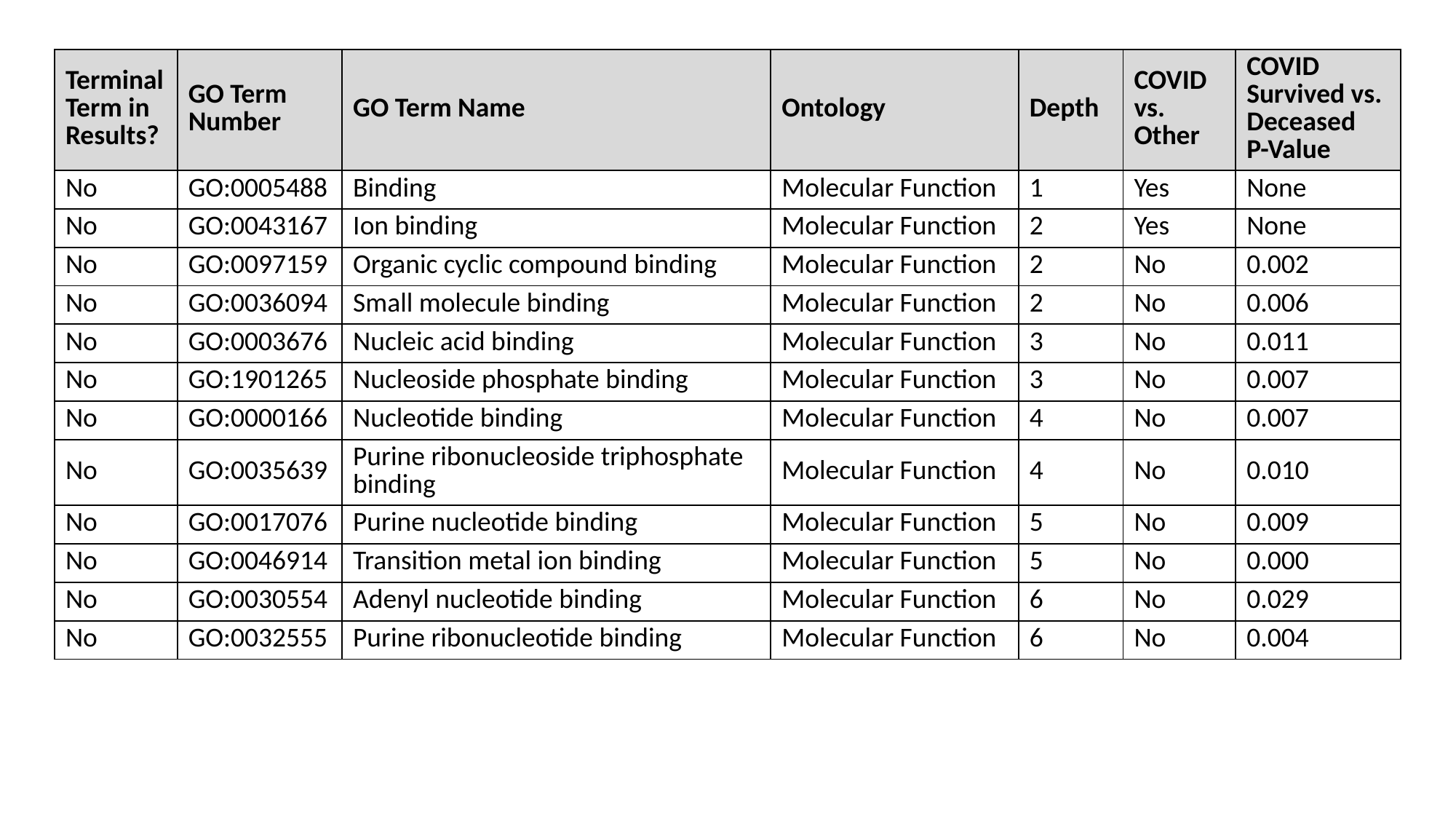

| Terminal Term in Results? | GO Term Number | GO Term Name | Ontology | Depth | COVID vs. Other | COVID Survived vs. Deceased P-Value |
| --- | --- | --- | --- | --- | --- | --- |
| No | GO:0005488 | Binding | Molecular Function | 1 | Yes | None |
| No | GO:0043167 | Ion binding | Molecular Function | 2 | Yes | None |
| No | GO:0097159 | Organic cyclic compound binding | Molecular Function | 2 | No | 0.002 |
| No | GO:0036094 | Small molecule binding | Molecular Function | 2 | No | 0.006 |
| No | GO:0003676 | Nucleic acid binding | Molecular Function | 3 | No | 0.011 |
| No | GO:1901265 | Nucleoside phosphate binding | Molecular Function | 3 | No | 0.007 |
| No | GO:0000166 | Nucleotide binding | Molecular Function | 4 | No | 0.007 |
| No | GO:0035639 | Purine ribonucleoside triphosphate binding | Molecular Function | 4 | No | 0.010 |
| No | GO:0017076 | Purine nucleotide binding | Molecular Function | 5 | No | 0.009 |
| No | GO:0046914 | Transition metal ion binding | Molecular Function | 5 | No | 0.000 |
| No | GO:0030554 | Adenyl nucleotide binding | Molecular Function | 6 | No | 0.029 |
| No | GO:0032555 | Purine ribonucleotide binding | Molecular Function | 6 | No | 0.004 |